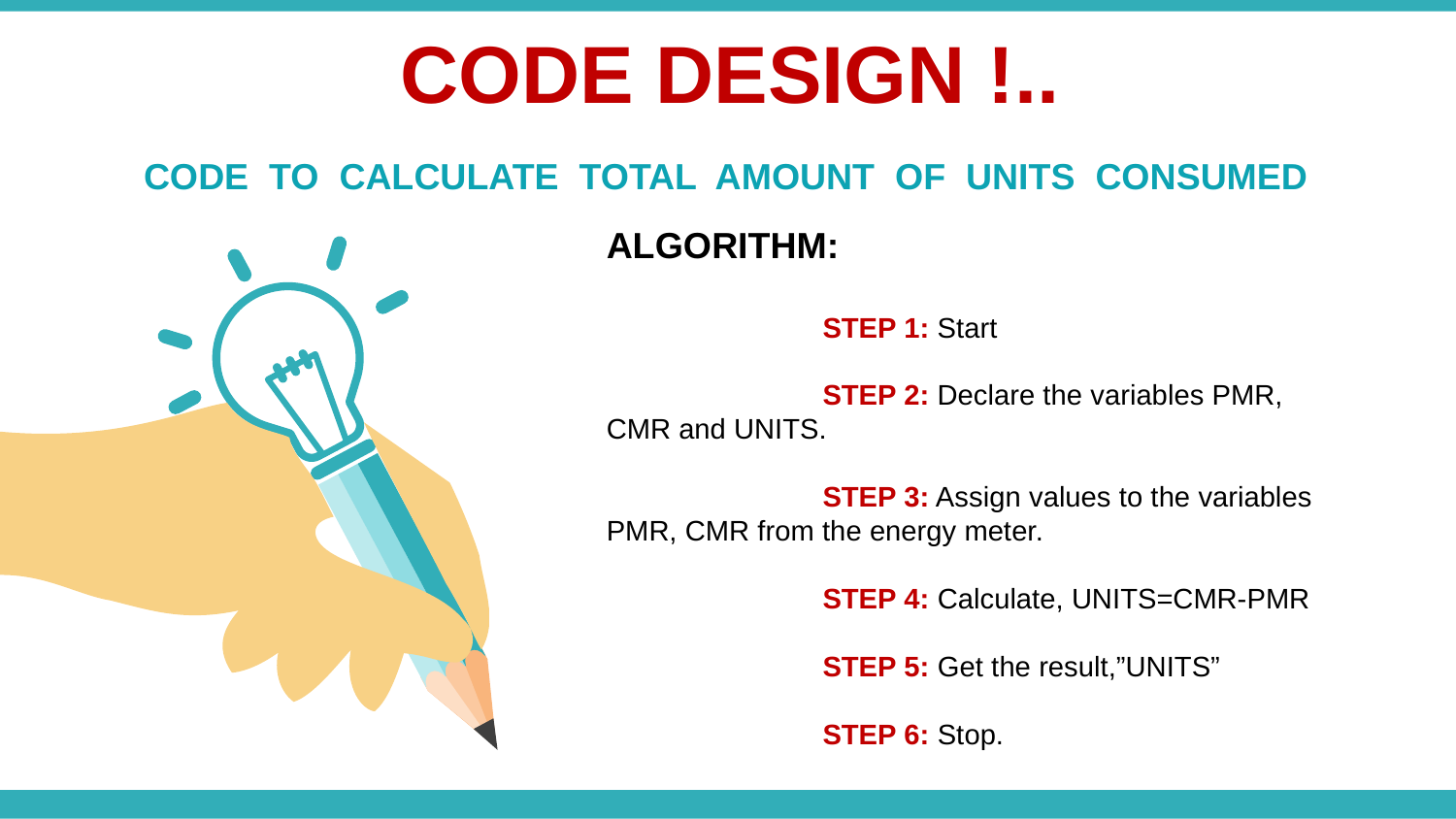

# CODE DESIGN !..

CODE  TO  CALCULATE  TOTAL  AMOUNT  OF  UNITS  CONSUMED

ALGORITHM:

                           STEP 1: Start

                           STEP 2: Declare the variables PMR, CMR and UNITS.

                           STEP 3: Assign values to the variables PMR, CMR from the energy meter.

                           STEP 4: Calculate, UNITS=CMR-PMR

                           STEP 5: Get the result,”UNITS”

                           STEP 6: Stop.